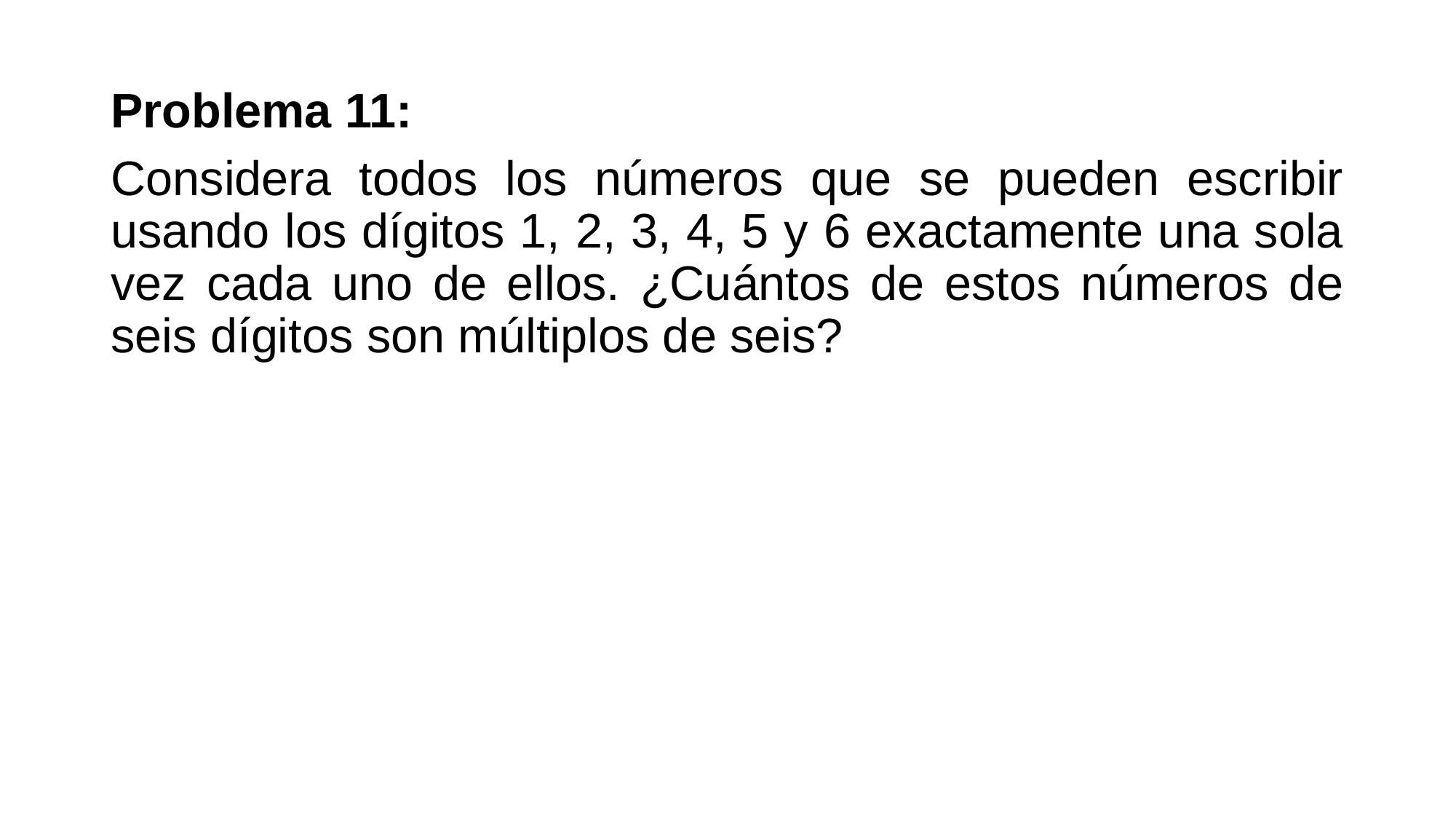

Problema 11:
Considera todos los números que se pueden escribir usando los dígitos 1, 2, 3, 4, 5 y 6 exactamente una sola vez cada uno de ellos. ¿Cuántos de estos números de seis dígitos son múltiplos de seis?